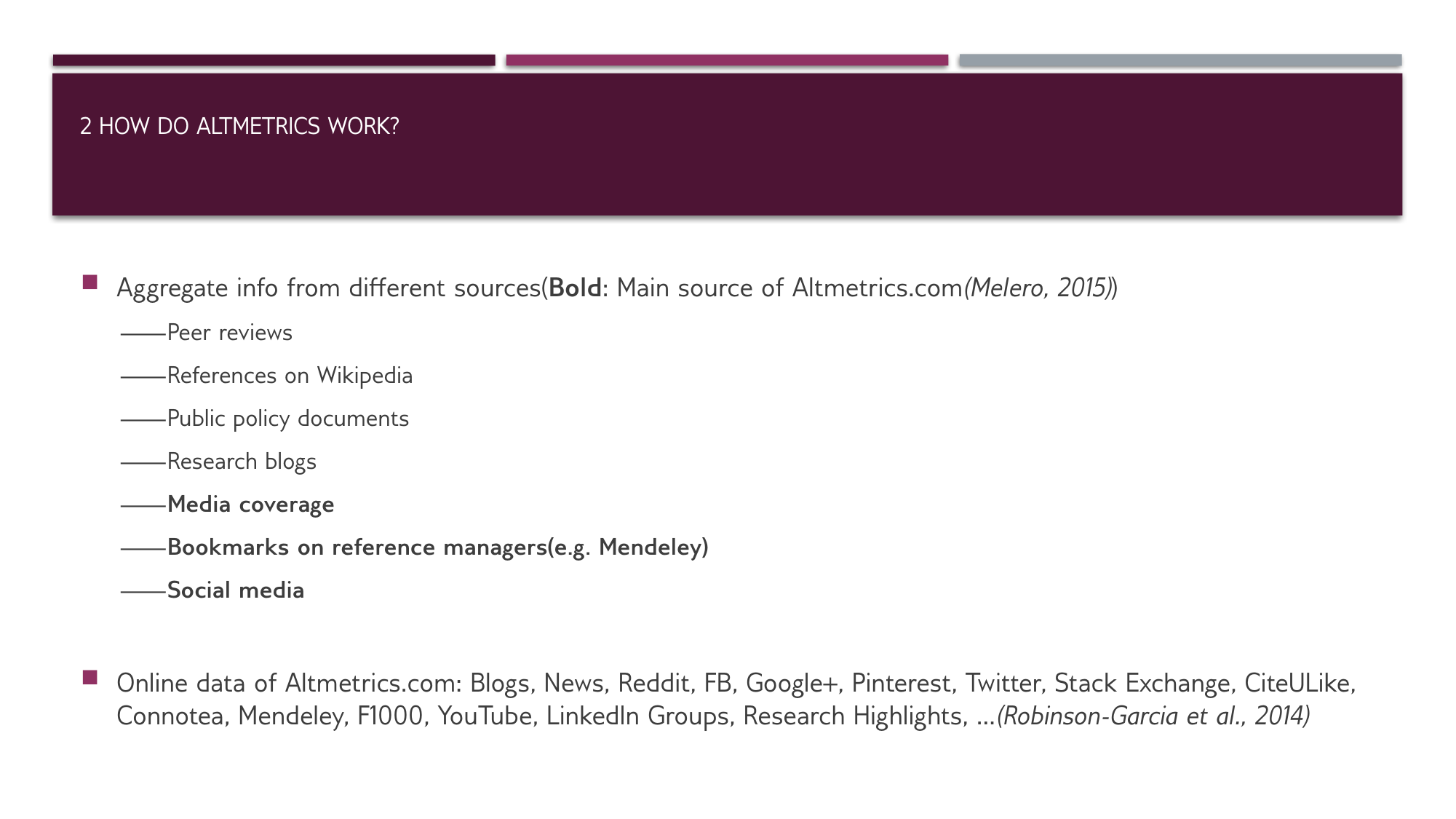

2 How do altmetrics work?
#
Aggregate info from different sources(Bold: Main source of Altmetrics.com(Melero, 2015))
―Peer reviews
―References on Wikipedia
―Public policy documents
―Research blogs
―Media coverage
―Bookmarks on reference managers(e.g. Mendeley)
―Social media

Online data of Altmetrics.com: Blogs, News, Reddit, FB, Google+, Pinterest, Twitter, Stack Exchange, CiteULike, Connotea, Mendeley, F1000, YouTube, LinkedIn Groups, Research Highlights, …(Robinson-Garcia et al., 2014)